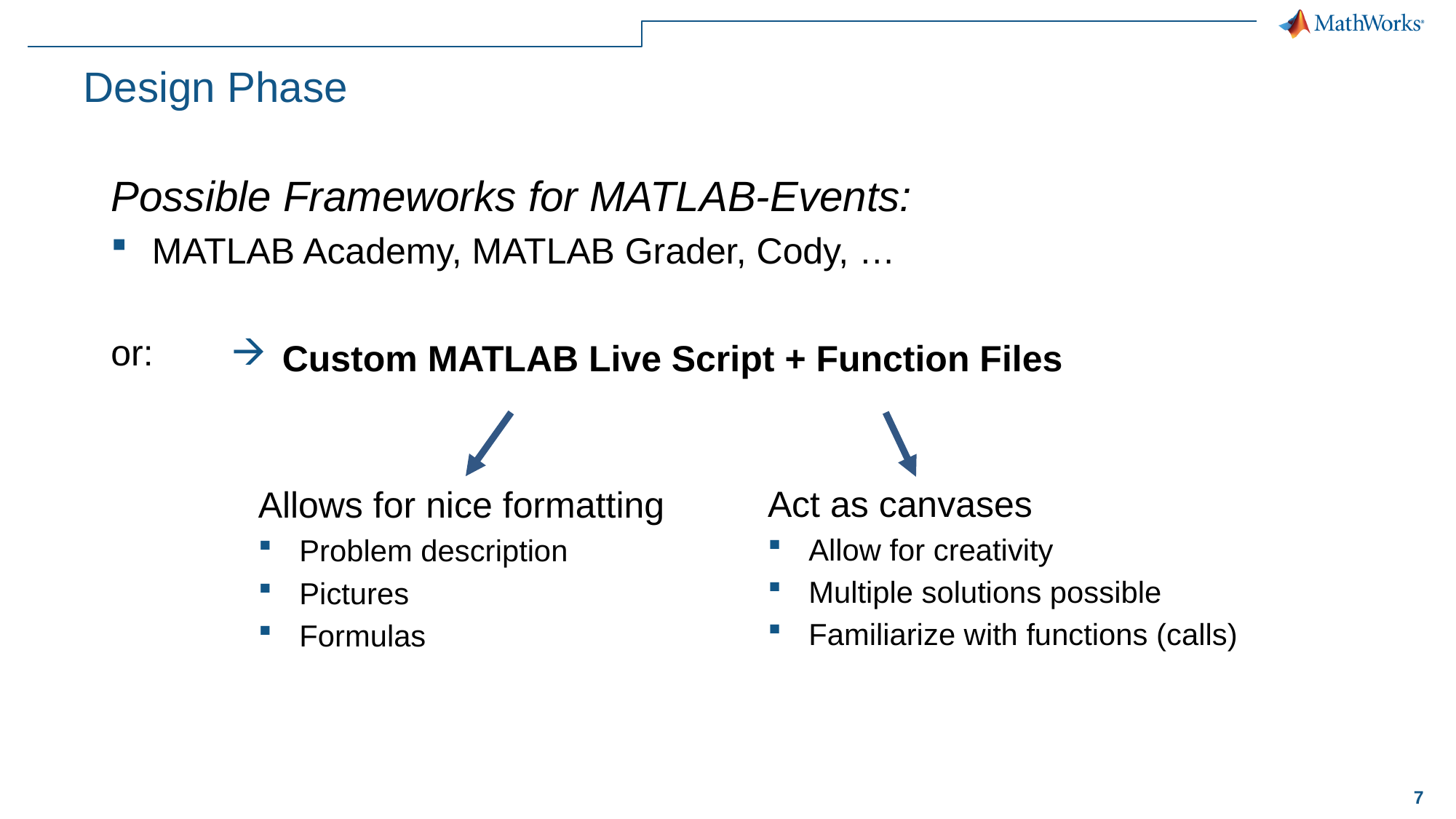

# Design Phase
Possible Frameworks for MATLAB-Events:
MATLAB Academy, MATLAB Grader, Cody, …

or:

 Custom MATLAB Live Script + Function Files

Act as canvases
Allow for creativity
Multiple solutions possible
Familiarize with functions (calls)
Allows for nice formatting
Problem description
Pictures
Formulas